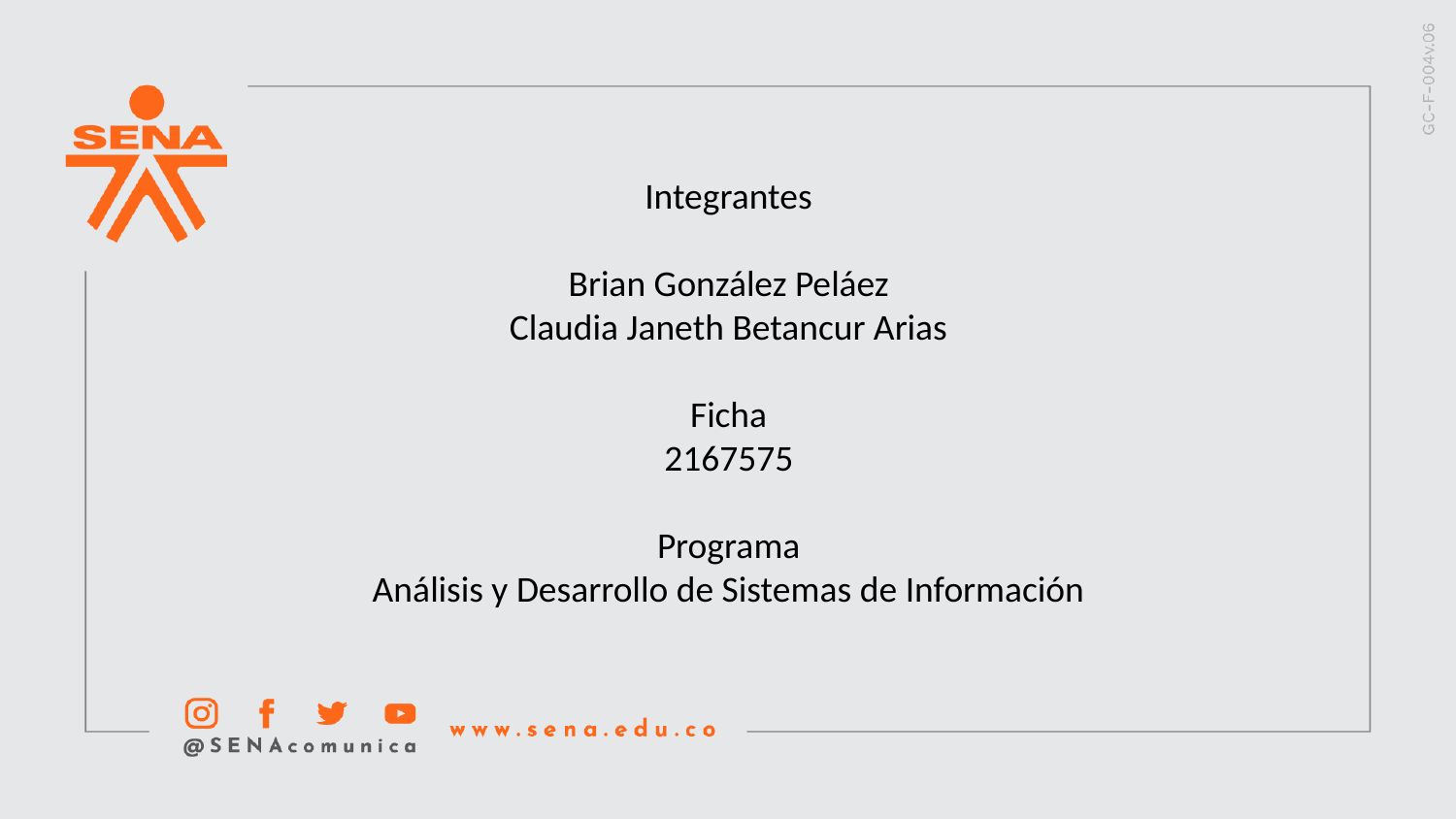

Integrantes

Brian González Peláez
Claudia Janeth Betancur Arias

Ficha
2167575

Programa
Análisis y Desarrollo de Sistemas de Información